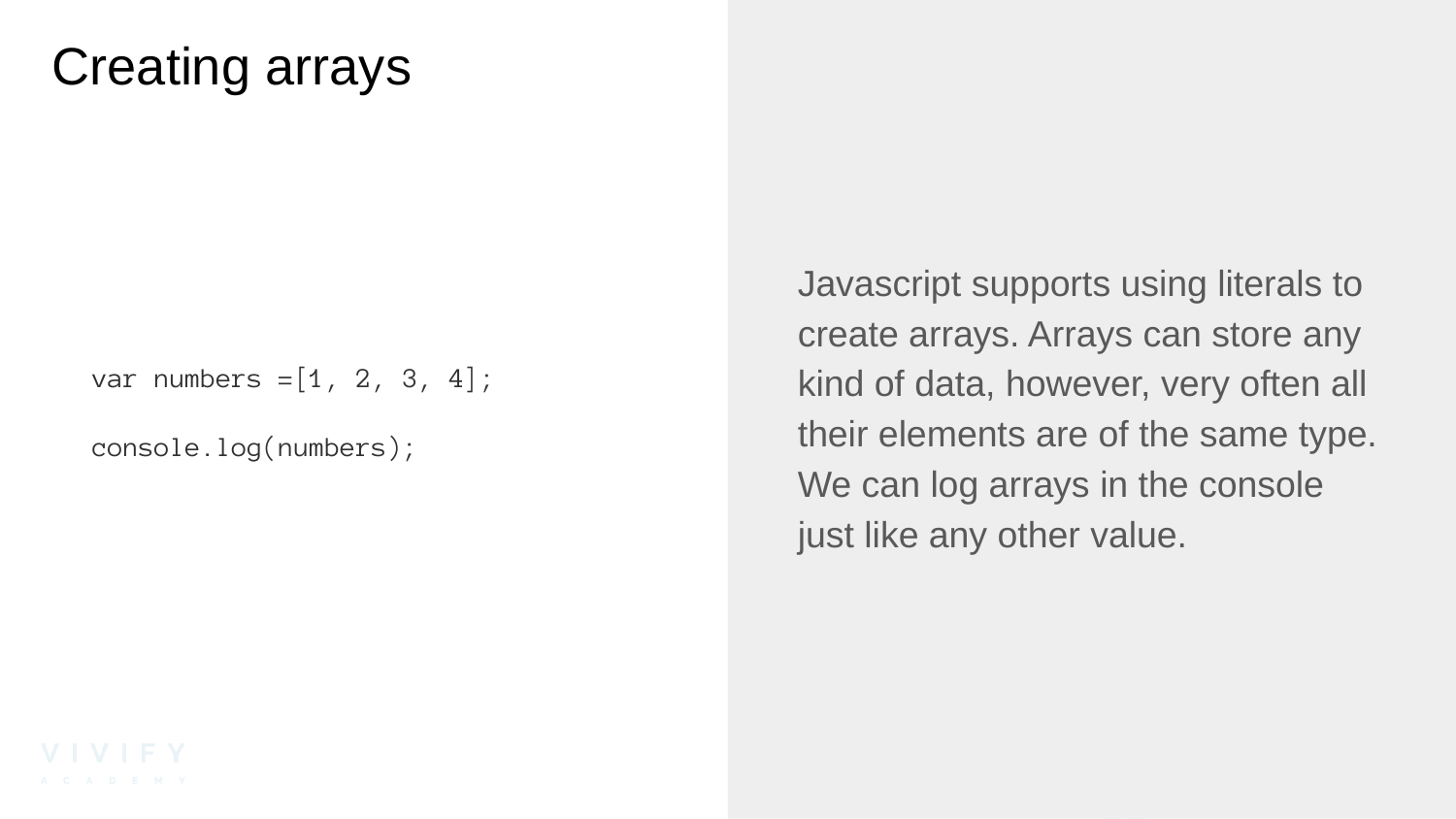

# Creating arrays
Javascript supports using literals to create arrays. Arrays can store any kind of data, however, very often all their elements are of the same type. We can log arrays in the console just like any other value.

var numbers =[1, 2, 3, 4];

console.log(numbers);